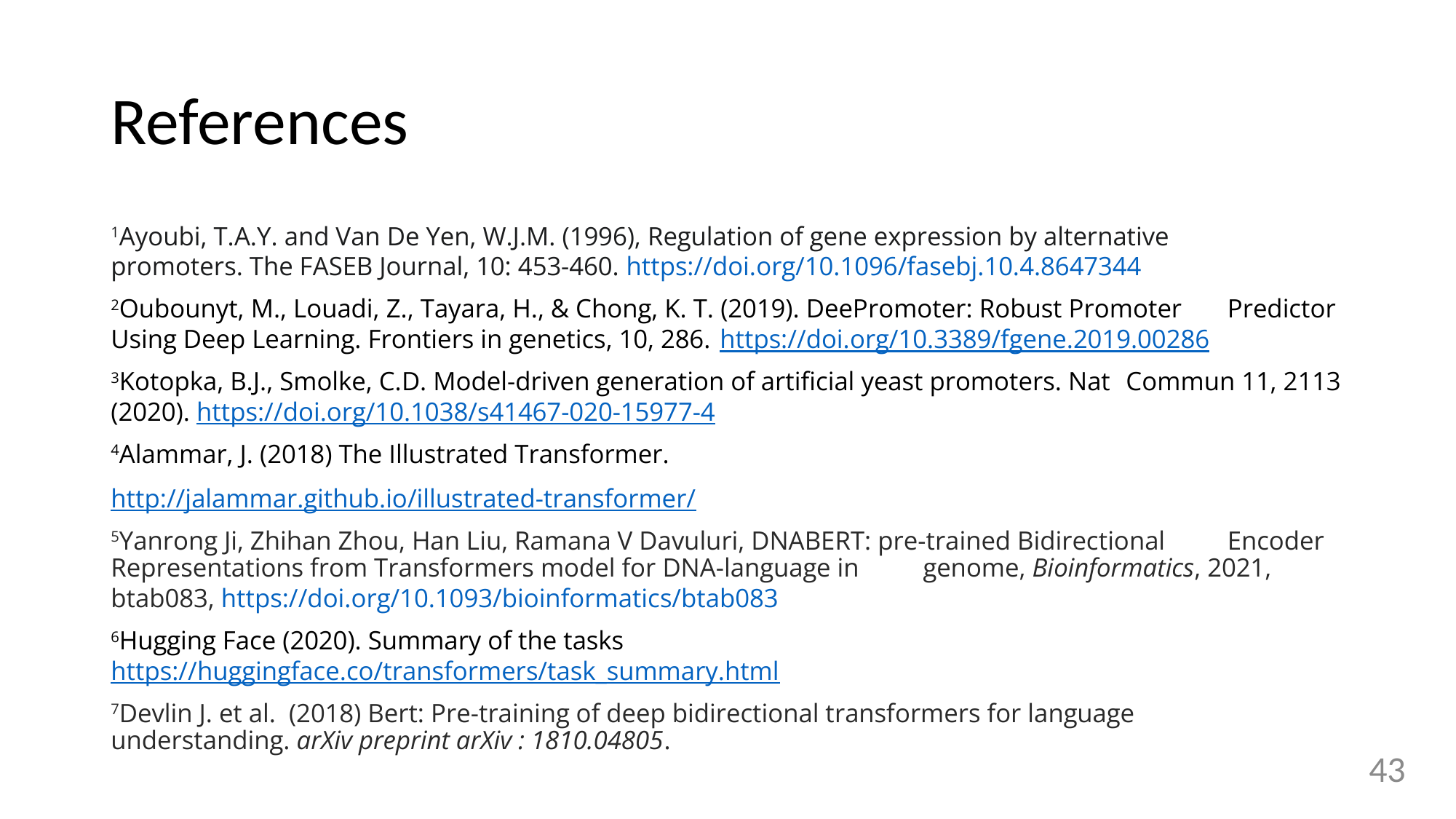

# References
1Ayoubi, T.A.Y. and Van De Yen, W.J.M. (1996), Regulation of gene expression by alternative    	promoters. The FASEB Journal, 10: 453-460. https://doi.org/10.1096/fasebj.10.4.8647344
2Oubounyt, M., Louadi, Z., Tayara, H., & Chong, K. T. (2019). DeePromoter: Robust Promoter 	Predictor Using Deep Learning. Frontiers in genetics, 10, 286. 	https://doi.org/10.3389/fgene.2019.00286
3Kotopka, B.J., Smolke, C.D. Model-driven generation of artificial yeast promoters. Nat 	Commun 11, 2113 (2020). https://doi.org/10.1038/s41467-020-15977-4
4Alammar, J. (2018) The Illustrated Transformer.
	http://jalammar.github.io/illustrated-transformer/
5Yanrong Ji, Zhihan Zhou, Han Liu, Ramana V Davuluri, DNABERT: pre-trained Bidirectional 	Encoder Representations from Transformers model for DNA-language in 	genome, Bioinformatics, 2021, btab083, https://doi.org/10.1093/bioinformatics/btab083
6Hugging Face (2020). Summary of the tasks 	https://huggingface.co/transformers/task_summary.html
7Devlin J. et al.  (2018) Bert: Pre-training of deep bidirectional transformers for language understanding. arXiv preprint arXiv : 1810.04805.

43